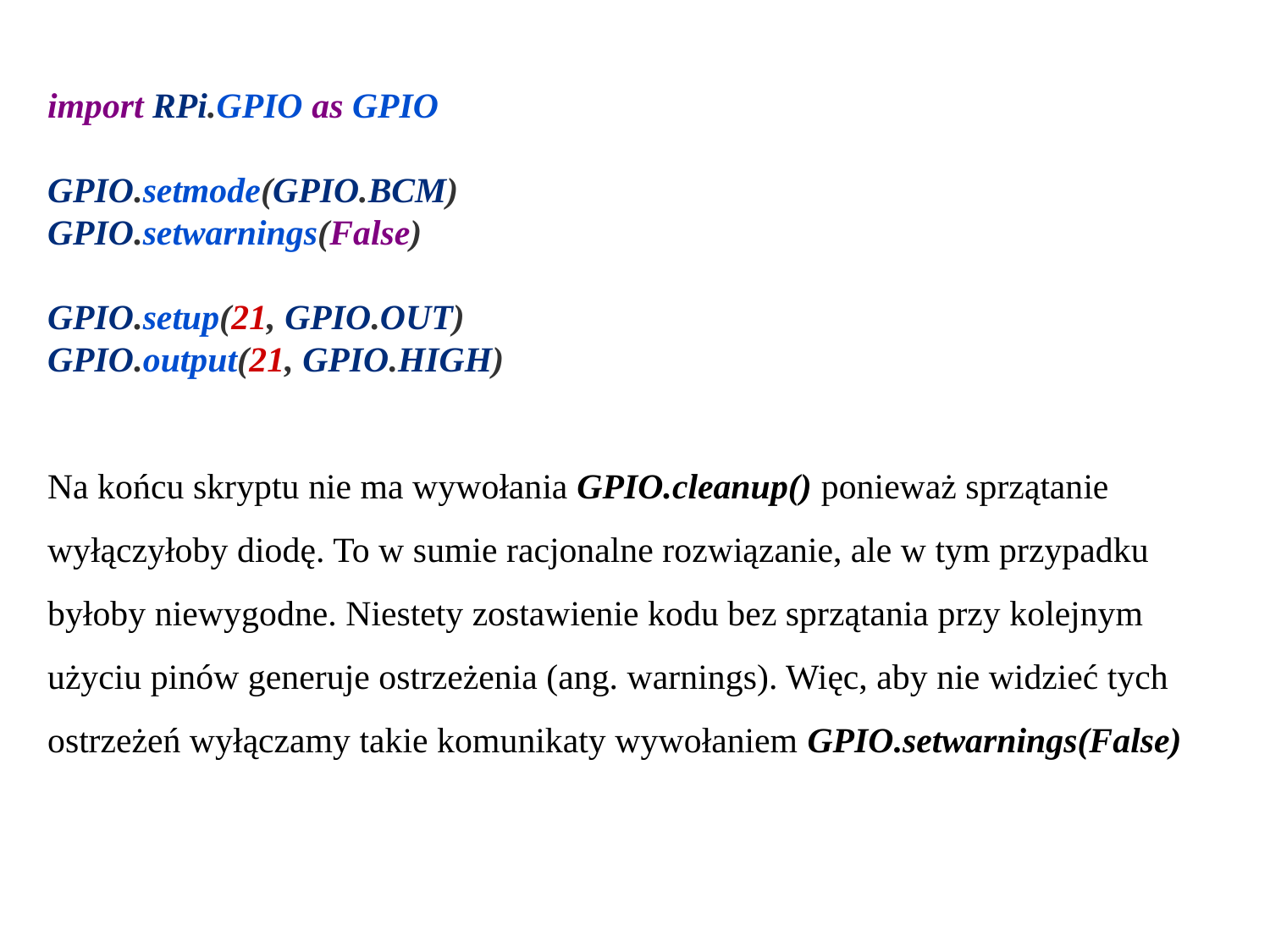

import RPi.GPIO as GPIO

GPIO.setmode(GPIO.BCM)
GPIO.setwarnings(False)

GPIO.setup(21, GPIO.OUT)
GPIO.output(21, GPIO.HIGH)

Na końcu skryptu nie ma wywołania GPIO.cleanup() ponieważ sprzątanie wyłączyłoby diodę. To w sumie racjonalne rozwiązanie, ale w tym przypadku byłoby niewygodne. Niestety zostawienie kodu bez sprzątania przy kolejnym użyciu pinów generuje ostrzeżenia (ang. warnings). Więc, aby nie widzieć tych ostrzeżeń wyłączamy takie komunikaty wywołaniem GPIO.setwarnings(False)